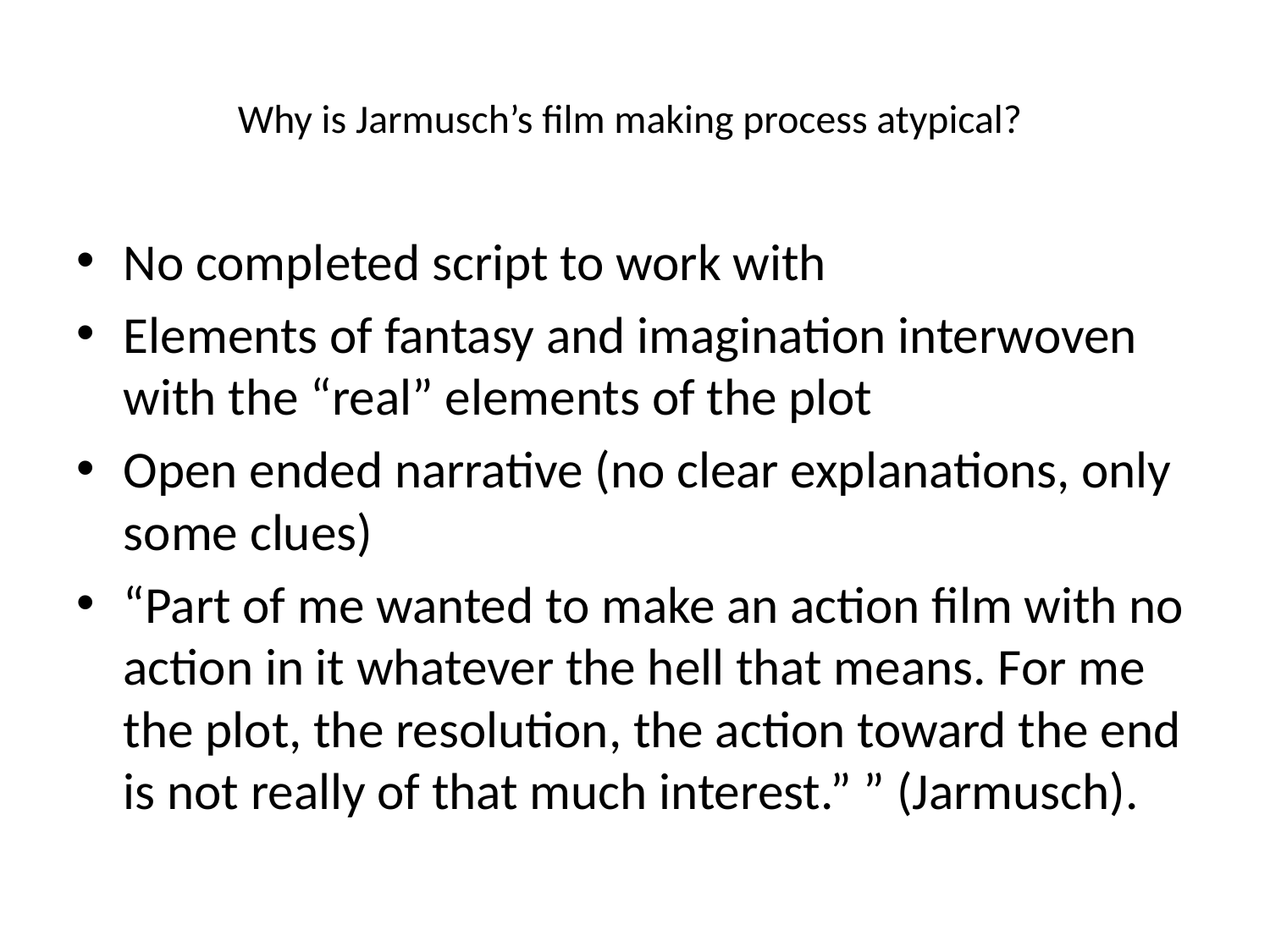

# Why is Jarmusch’s film making process atypical?
No completed script to work with
Elements of fantasy and imagination interwoven with the “real” elements of the plot
Open ended narrative (no clear explanations, only some clues)
“Part of me wanted to make an action film with no action in it whatever the hell that means. For me the plot, the resolution, the action toward the end is not really of that much interest.” ” (Jarmusch).